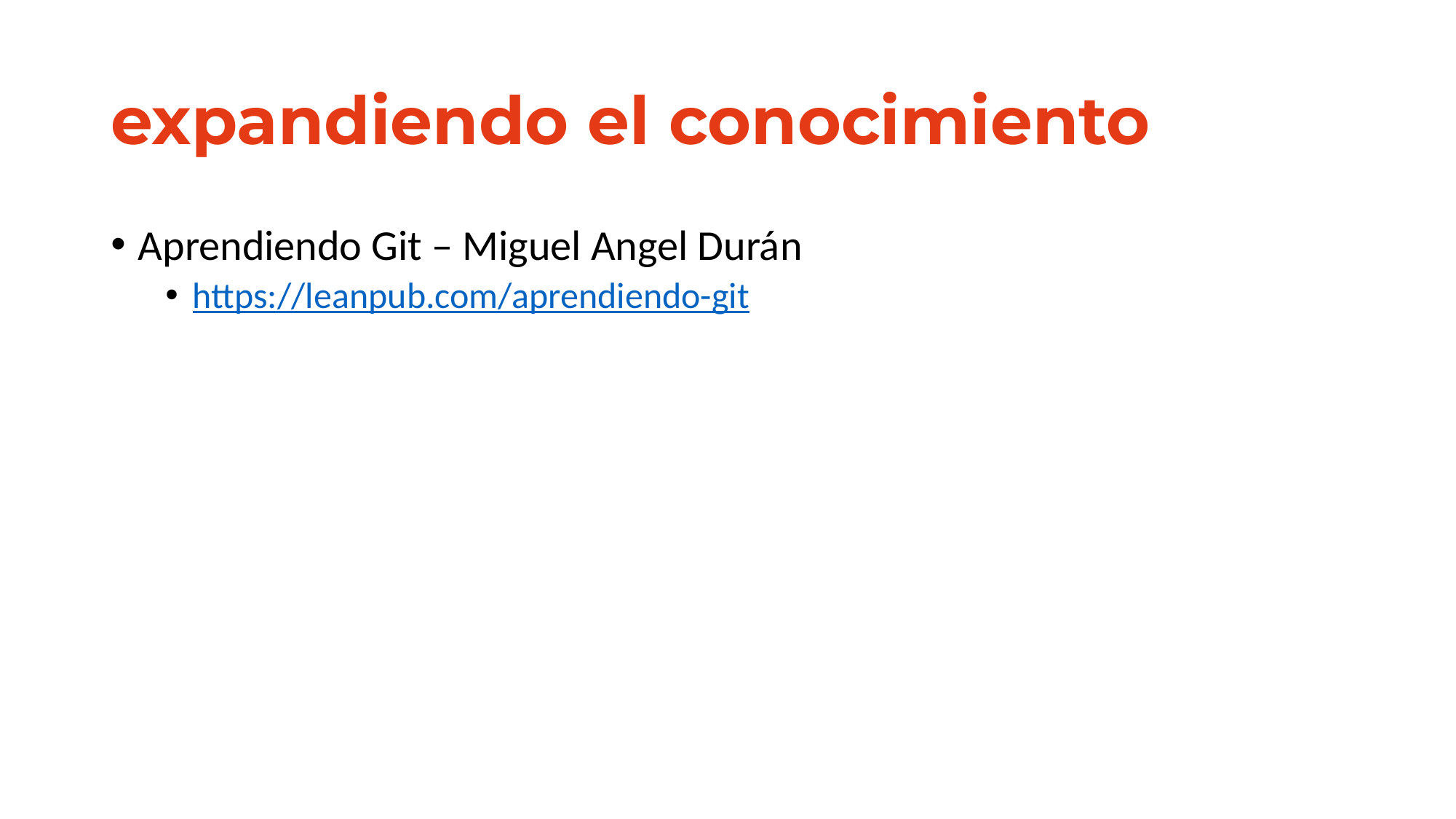

# expandiendo el conocimiento
Aprendiendo Git – Miguel Angel Durán
https://leanpub.com/aprendiendo-git